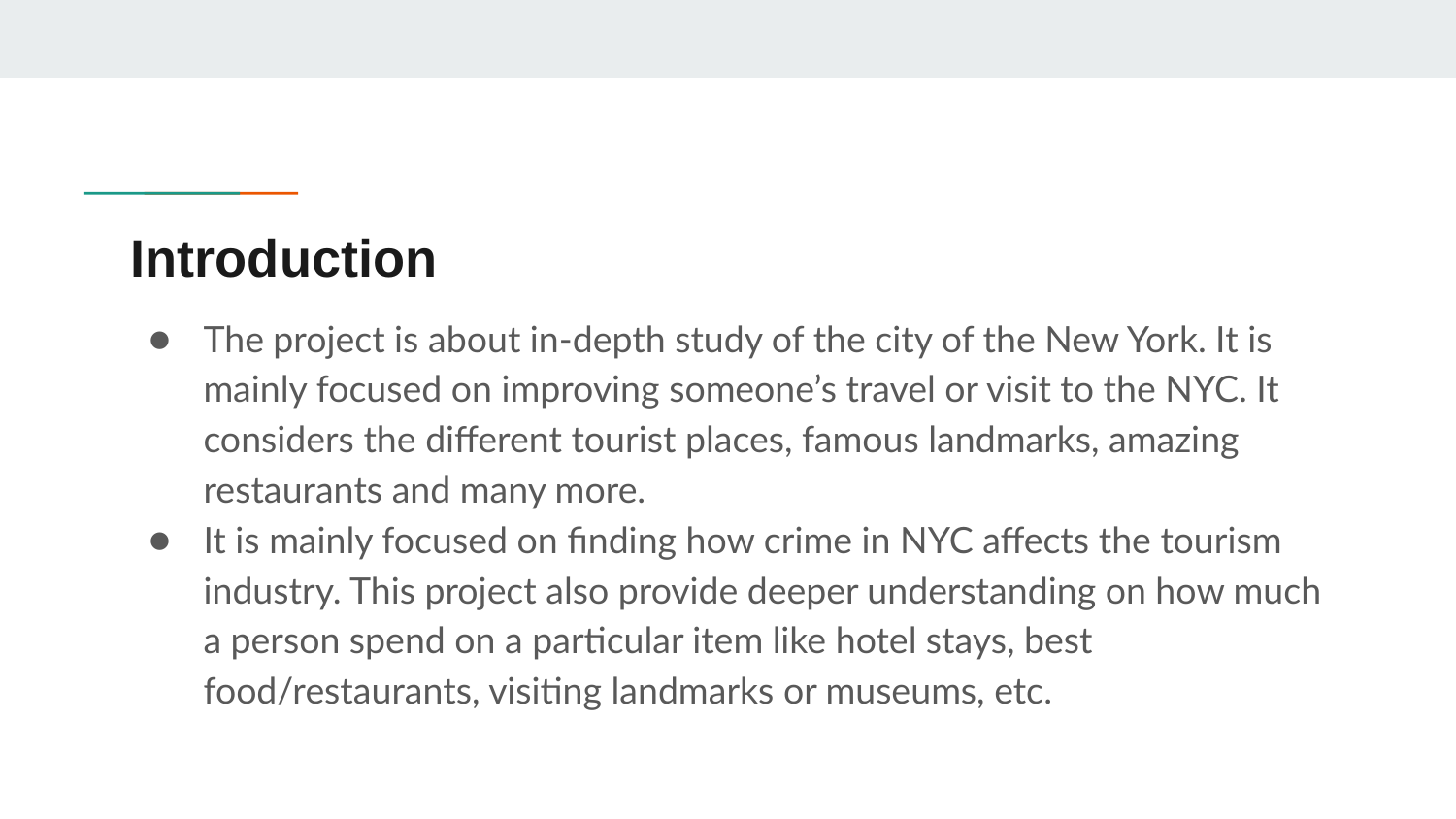

# Introduction
The project is about in-depth study of the city of the New York. It is mainly focused on improving someone’s travel or visit to the NYC. It considers the different tourist places, famous landmarks, amazing restaurants and many more.
It is mainly focused on finding how crime in NYC affects the tourism industry. This project also provide deeper understanding on how much a person spend on a particular item like hotel stays, best food/restaurants, visiting landmarks or museums, etc.